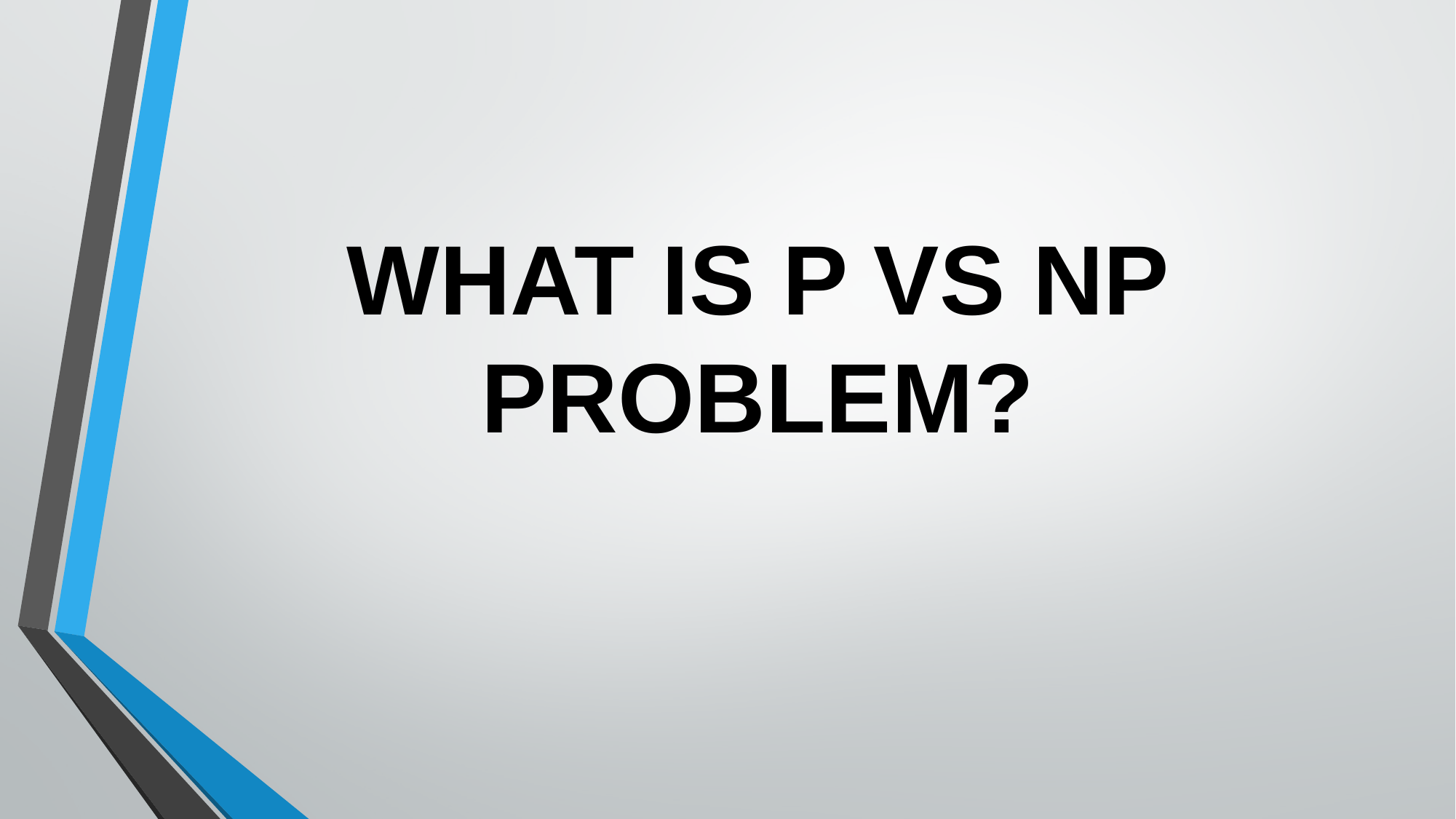

# WHAT IS P VS NP PROBLEM?